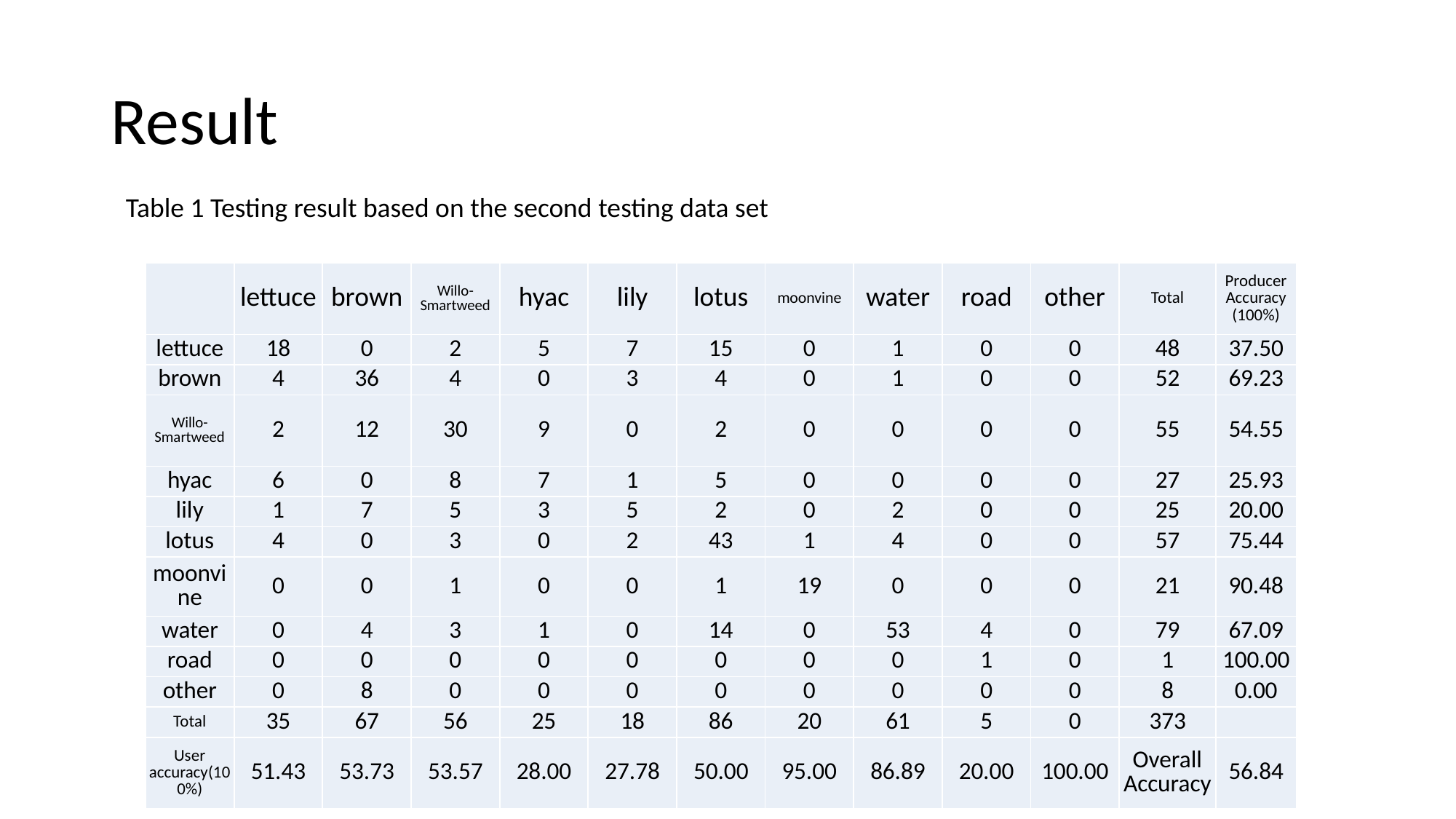

# Result
Table 1 Testing result based on the second testing data set
|  | lettuce | brown | Willo-Smartweed | hyac | lily | lotus | moonvine | water | road | other | Total | Producer Accuracy (100%) |
| --- | --- | --- | --- | --- | --- | --- | --- | --- | --- | --- | --- | --- |
| lettuce | 18 | 0 | 2 | 5 | 7 | 15 | 0 | 1 | 0 | 0 | 48 | 37.50 |
| brown | 4 | 36 | 4 | 0 | 3 | 4 | 0 | 1 | 0 | 0 | 52 | 69.23 |
| Willo-Smartweed | 2 | 12 | 30 | 9 | 0 | 2 | 0 | 0 | 0 | 0 | 55 | 54.55 |
| hyac | 6 | 0 | 8 | 7 | 1 | 5 | 0 | 0 | 0 | 0 | 27 | 25.93 |
| lily | 1 | 7 | 5 | 3 | 5 | 2 | 0 | 2 | 0 | 0 | 25 | 20.00 |
| lotus | 4 | 0 | 3 | 0 | 2 | 43 | 1 | 4 | 0 | 0 | 57 | 75.44 |
| moonvine | 0 | 0 | 1 | 0 | 0 | 1 | 19 | 0 | 0 | 0 | 21 | 90.48 |
| water | 0 | 4 | 3 | 1 | 0 | 14 | 0 | 53 | 4 | 0 | 79 | 67.09 |
| road | 0 | 0 | 0 | 0 | 0 | 0 | 0 | 0 | 1 | 0 | 1 | 100.00 |
| other | 0 | 8 | 0 | 0 | 0 | 0 | 0 | 0 | 0 | 0 | 8 | 0.00 |
| Total | 35 | 67 | 56 | 25 | 18 | 86 | 20 | 61 | 5 | 0 | 373 |  |
| User accuracy(100%) | 51.43 | 53.73 | 53.57 | 28.00 | 27.78 | 50.00 | 95.00 | 86.89 | 20.00 | 100.00 | Overall Accuracy | 56.84 |